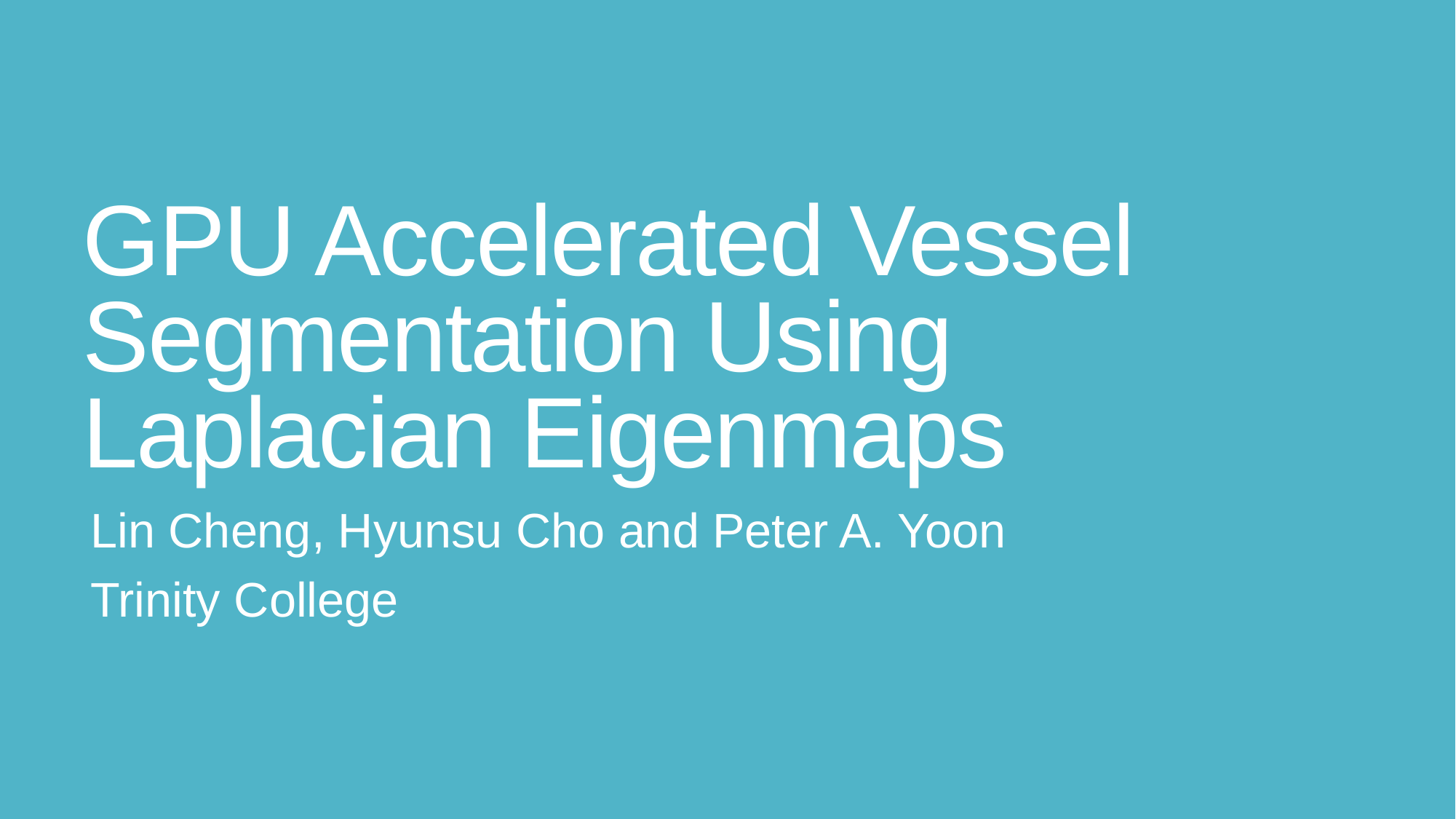

# GPU Accelerated Vessel Segmentation Using Laplacian Eigenmaps
Lin Cheng, Hyunsu Cho and Peter A. Yoon
Trinity College